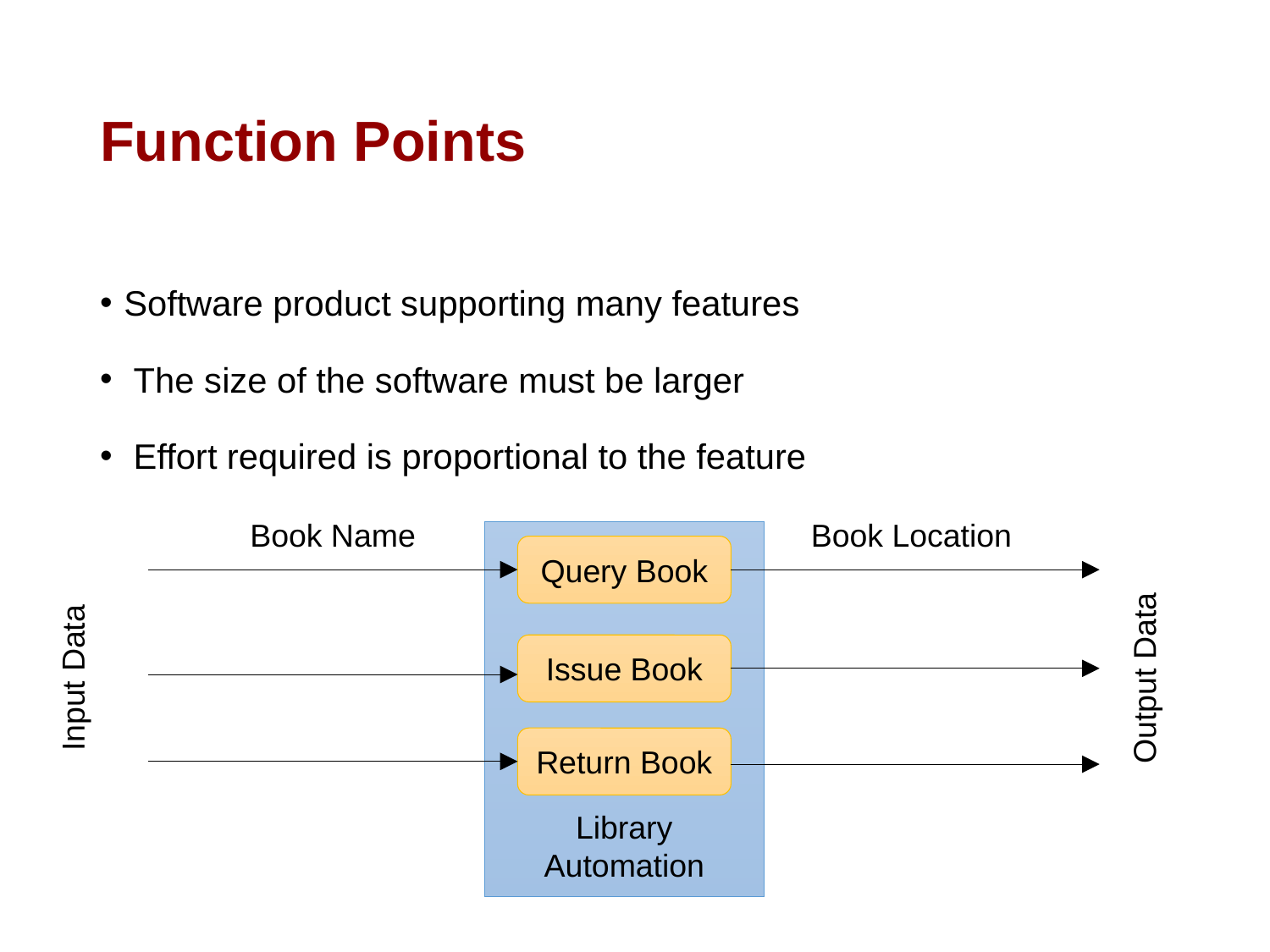

# Function Points
Software product supporting many features
 The size of the software must be larger
 Effort required is proportional to the feature
Book Name
Book Location

Query Book
Output Data
Input Data
Issue Book
Return Book
Library Automation